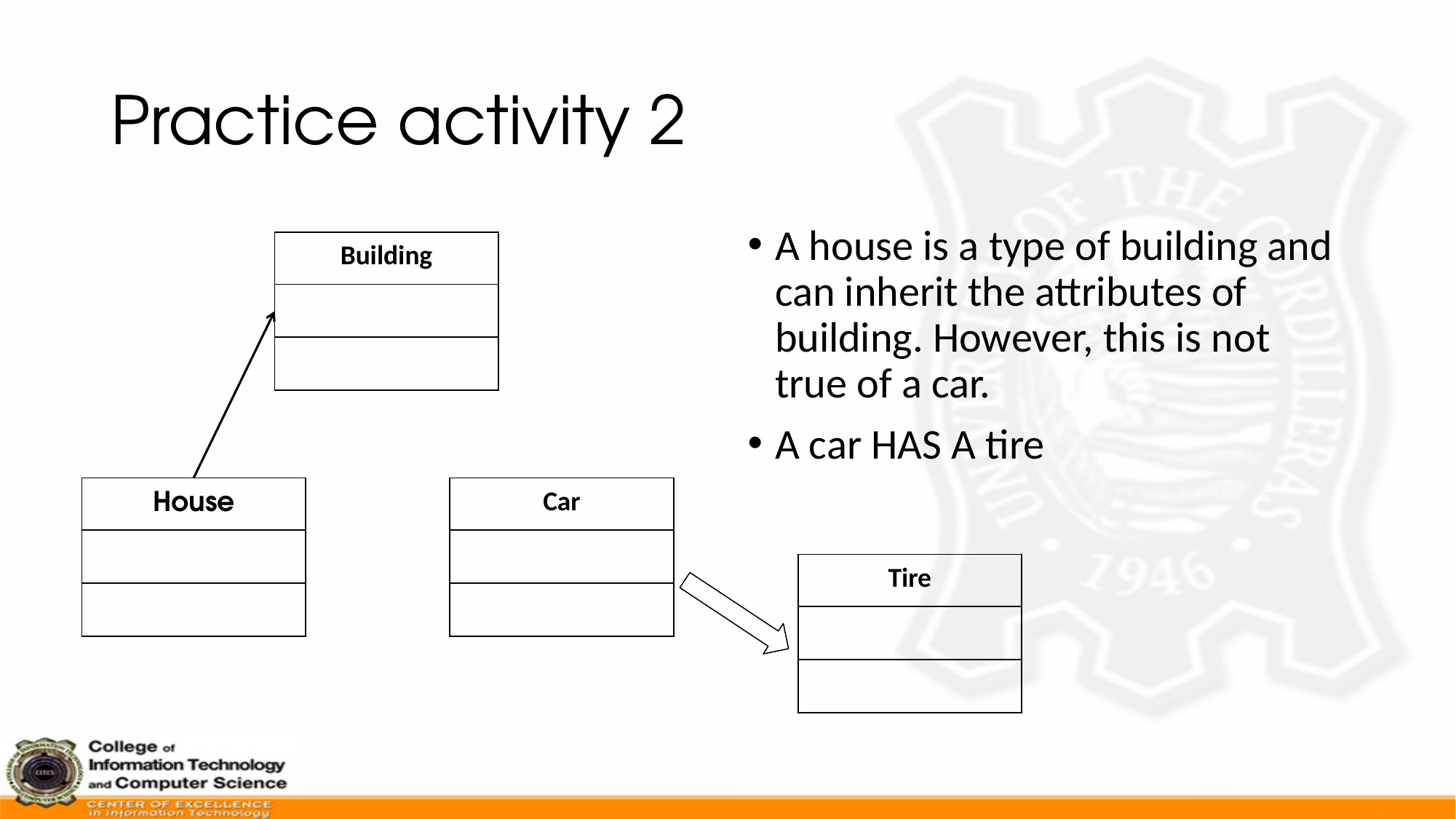

# Practice activity 2
A house is a type of building and can inherit the attributes of building. However, this is not true of a car.
A car HAS A tire

| Building |
| --- |
|  |
|  |
| House |
| --- |
|  |
|  |
| Car |
| --- |
|  |
|  |
| Tire |
| --- |
|  |
|  |